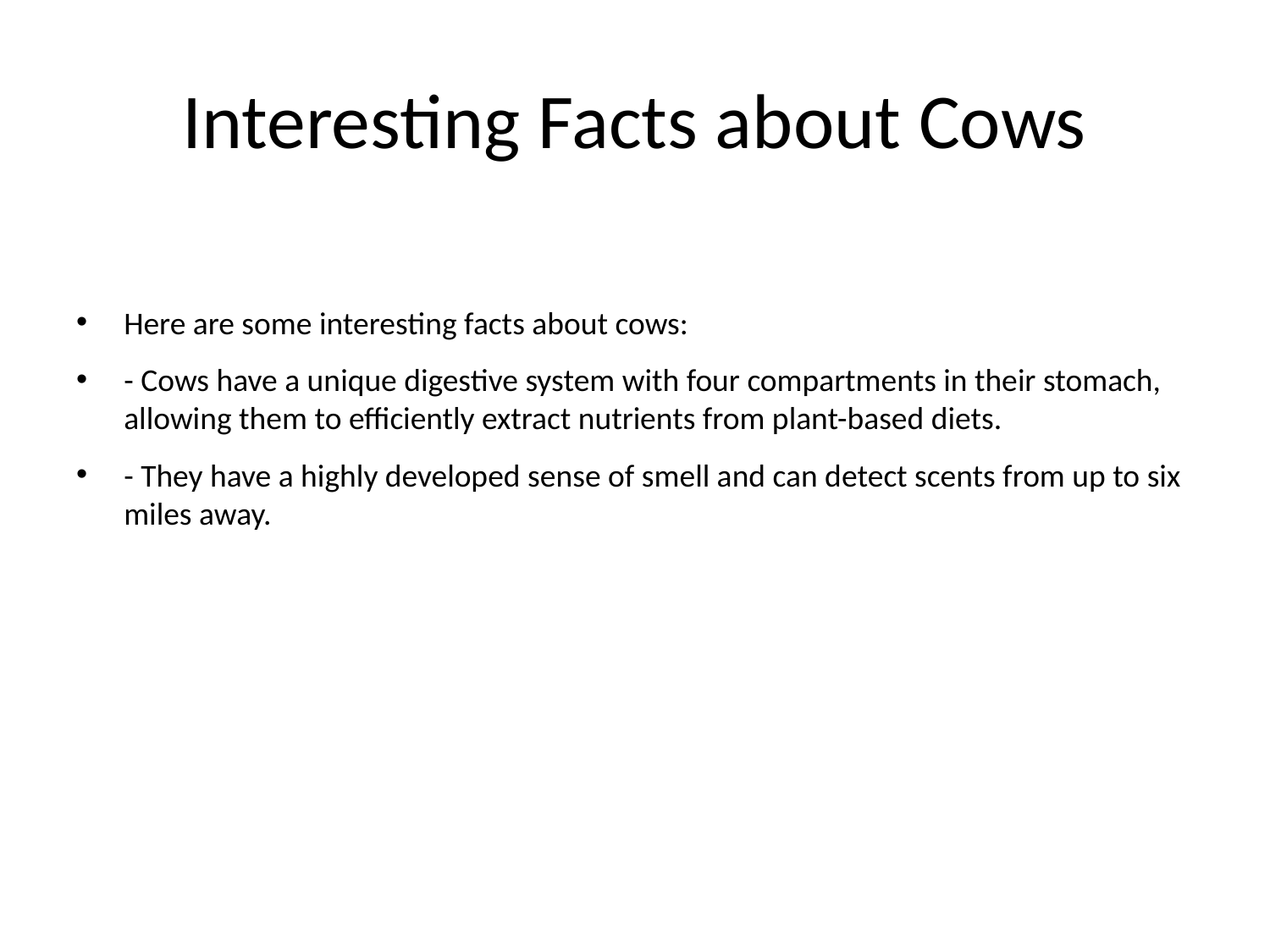

# Interesting Facts about Cows

Here are some interesting facts about cows:
- Cows have a unique digestive system with four compartments in their stomach, allowing them to efficiently extract nutrients from plant-based diets.
- They have a highly developed sense of smell and can detect scents from up to six miles away.